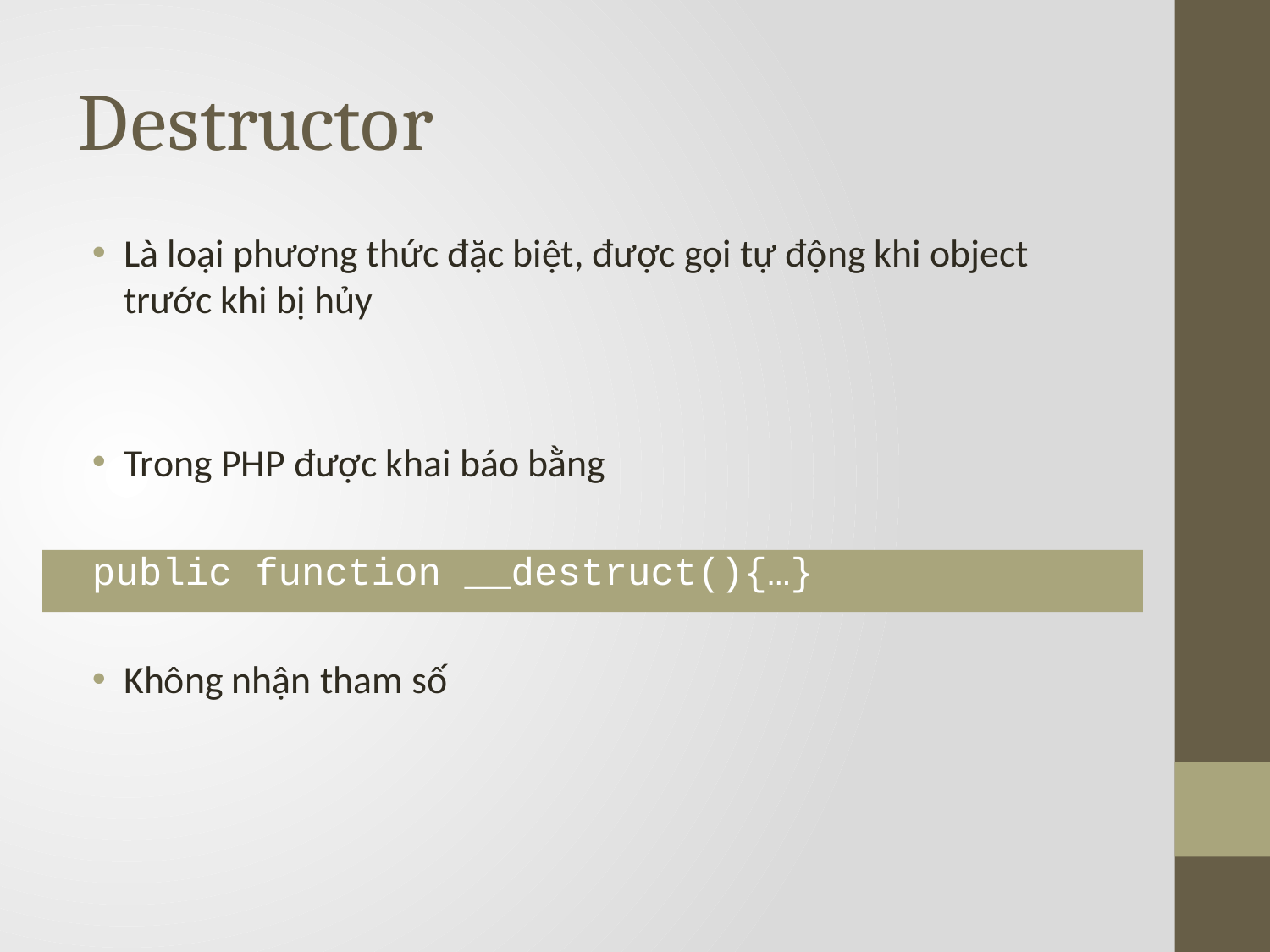

# Destructor
Là loại phương thức đặc biệt, được gọi tự động khi object trước khi bị hủy

Trong PHP được khai báo bằng

public function __destruct(){…}

Không nhận tham số